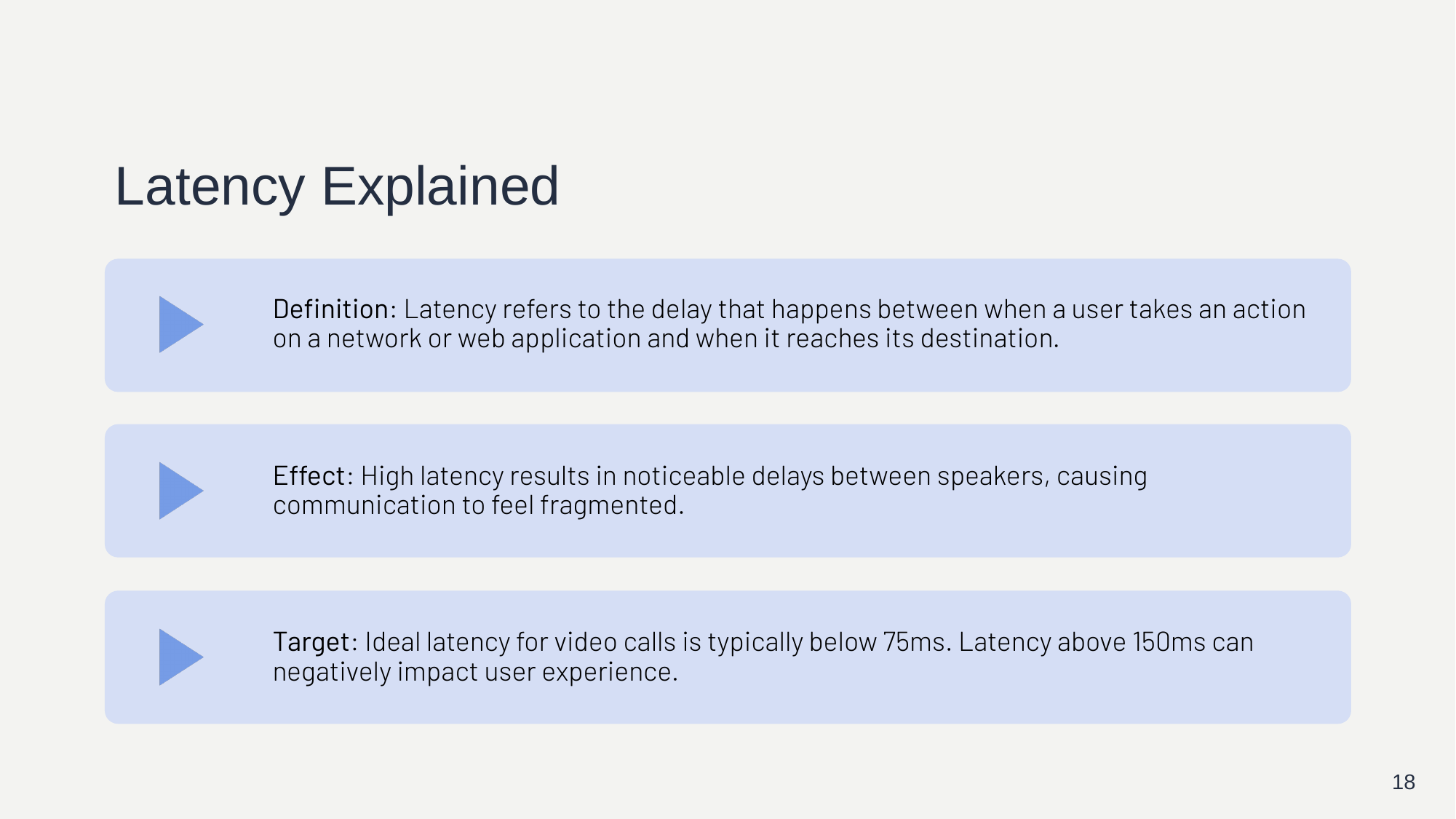

# Latency Explained
Definition: Latency refers to the delay that happens between when a user takes an action on a network or web application and when it reaches its destination.
Effect: High latency results in noticeable delays between speakers, causing communication to feel fragmented.
Target: Ideal latency for video calls is typically below 75ms. Latency above 150ms can negatively impact user experience.
18